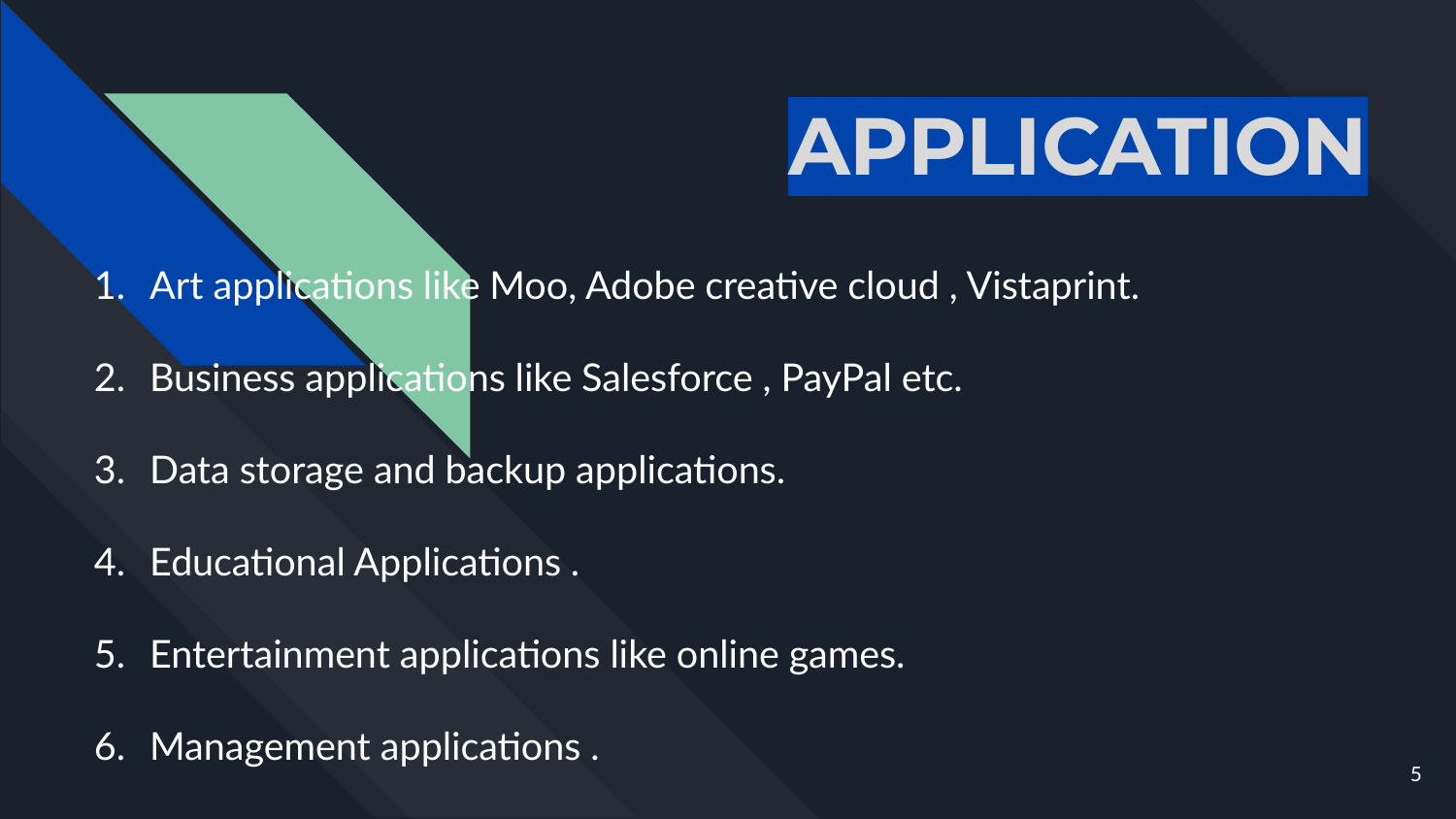

# APPLICATION
Art applications like Moo, Adobe creative cloud , Vistaprint.

Business applications like Salesforce , PayPal etc.

Data storage and backup applications.

Educational Applications .

Entertainment applications like online games.

Management applications .
5